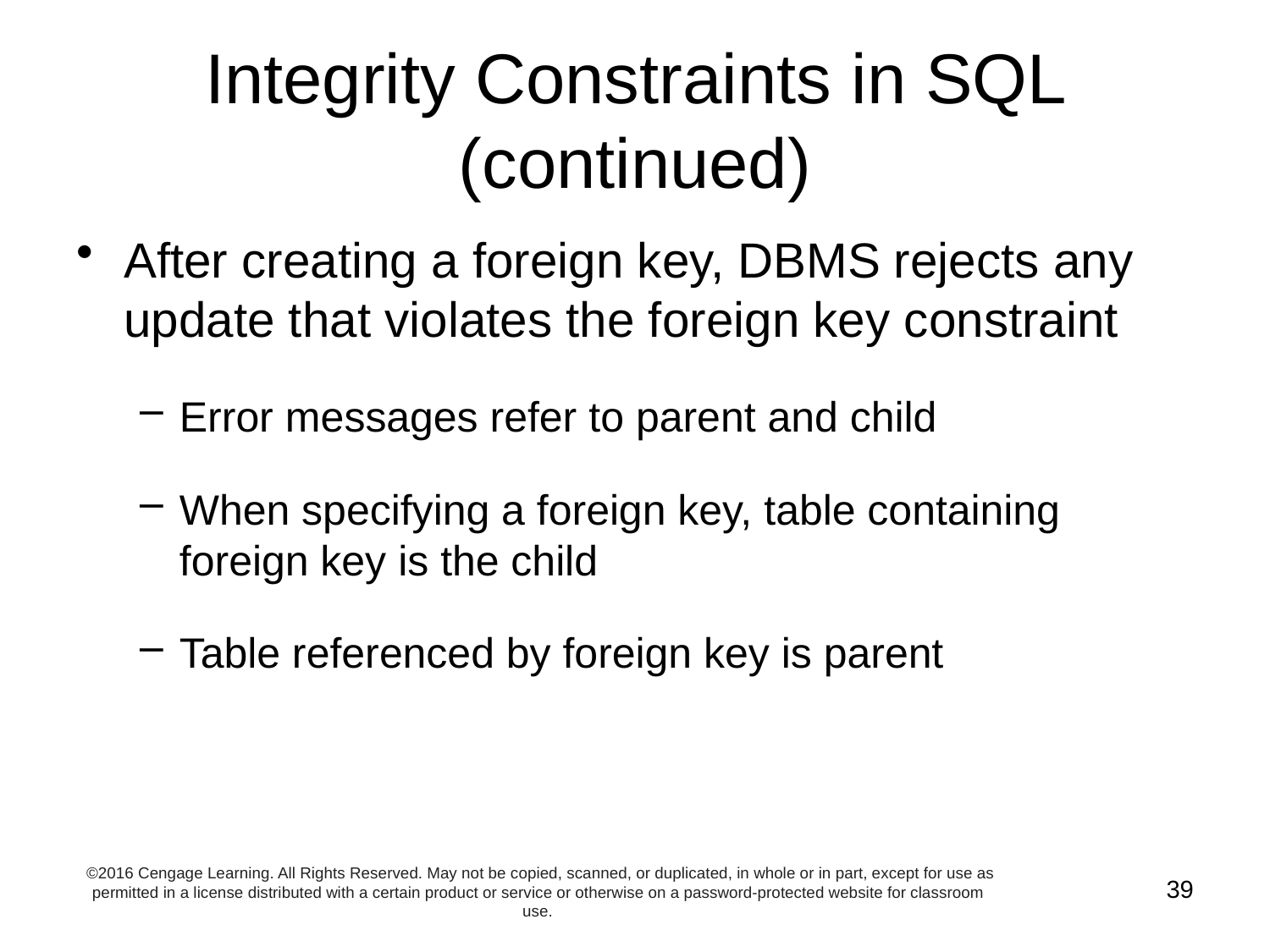

# Integrity Constraints in SQL (continued)
After creating a foreign key, DBMS rejects any update that violates the foreign key constraint
Error messages refer to parent and child
When specifying a foreign key, table containing foreign key is the child
Table referenced by foreign key is parent

©2016 Cengage Learning. All Rights Reserved. May not be copied, scanned, or duplicated, in whole or in part, except for use as permitted in a license distributed with a certain product or service or otherwise on a password-protected website for classroom  use.
39